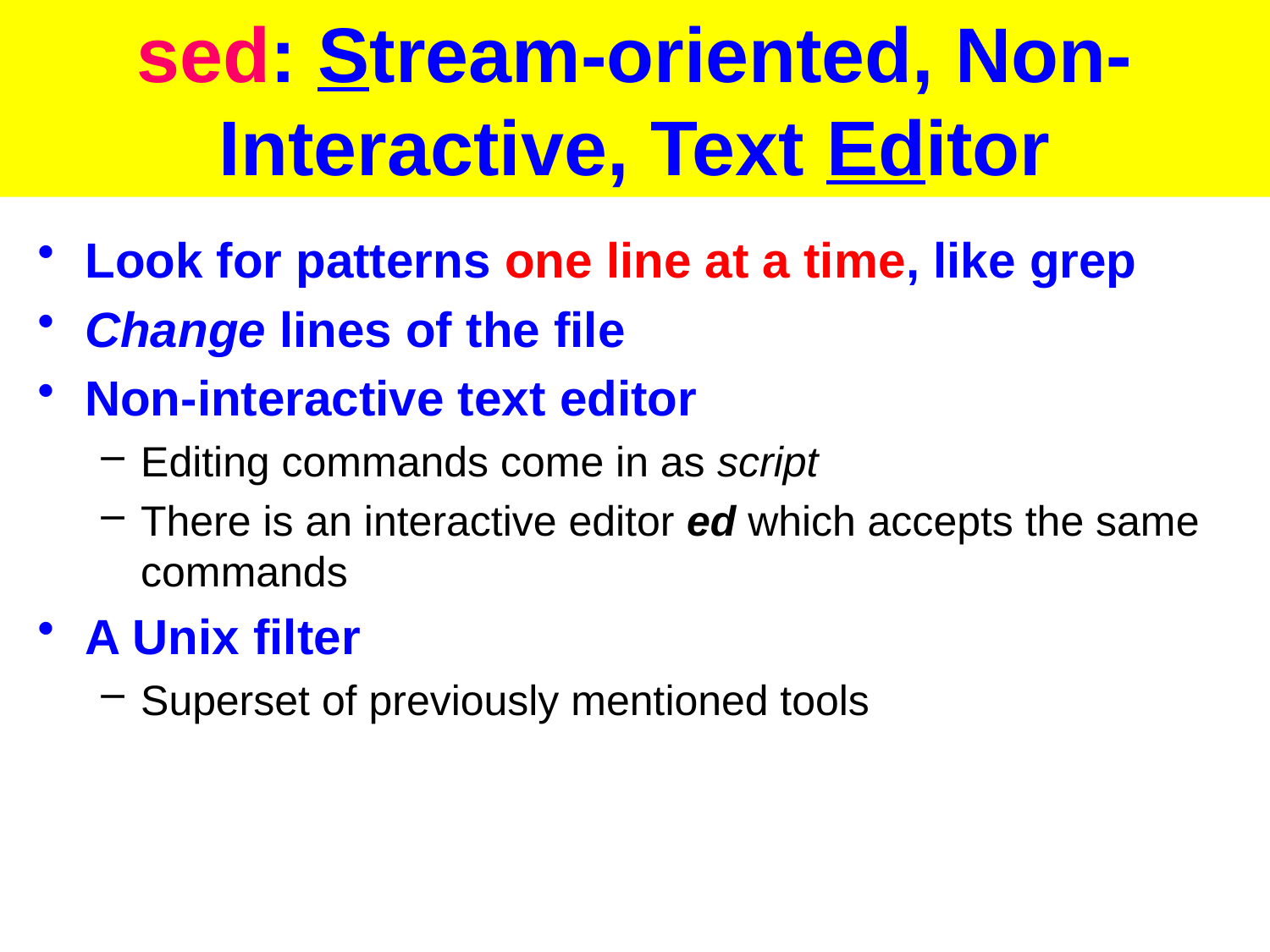

# sed: Stream-oriented, Non-Interactive, Text Editor
Look for patterns one line at a time, like grep
Change lines of the file
Non-interactive text editor
Editing commands come in as script
There is an interactive editor ed which accepts the same commands
A Unix filter
Superset of previously mentioned tools